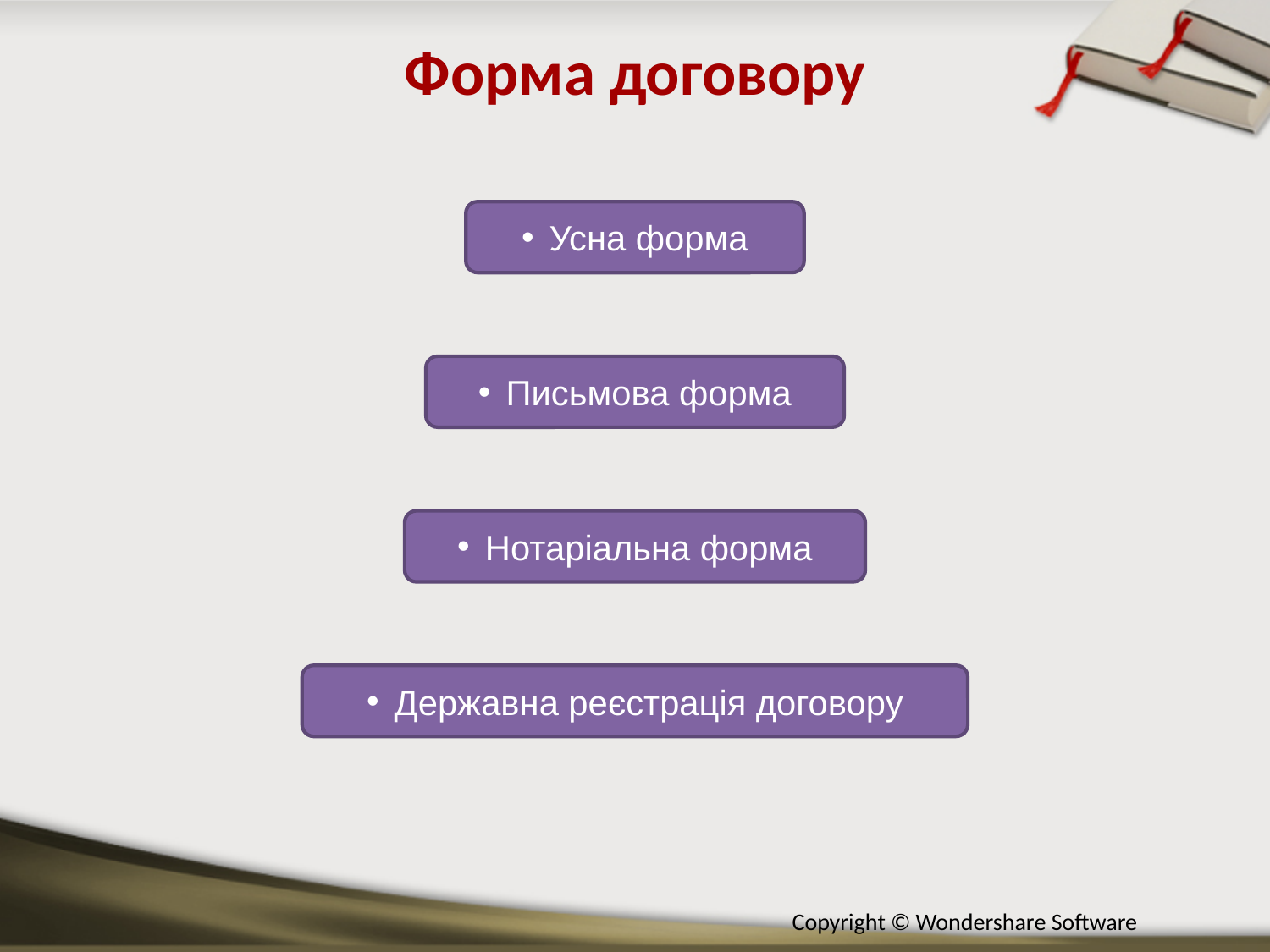

Форма договору
Усна форма
Письмова форма
Нотаріальна форма
Державна реєстрація договору